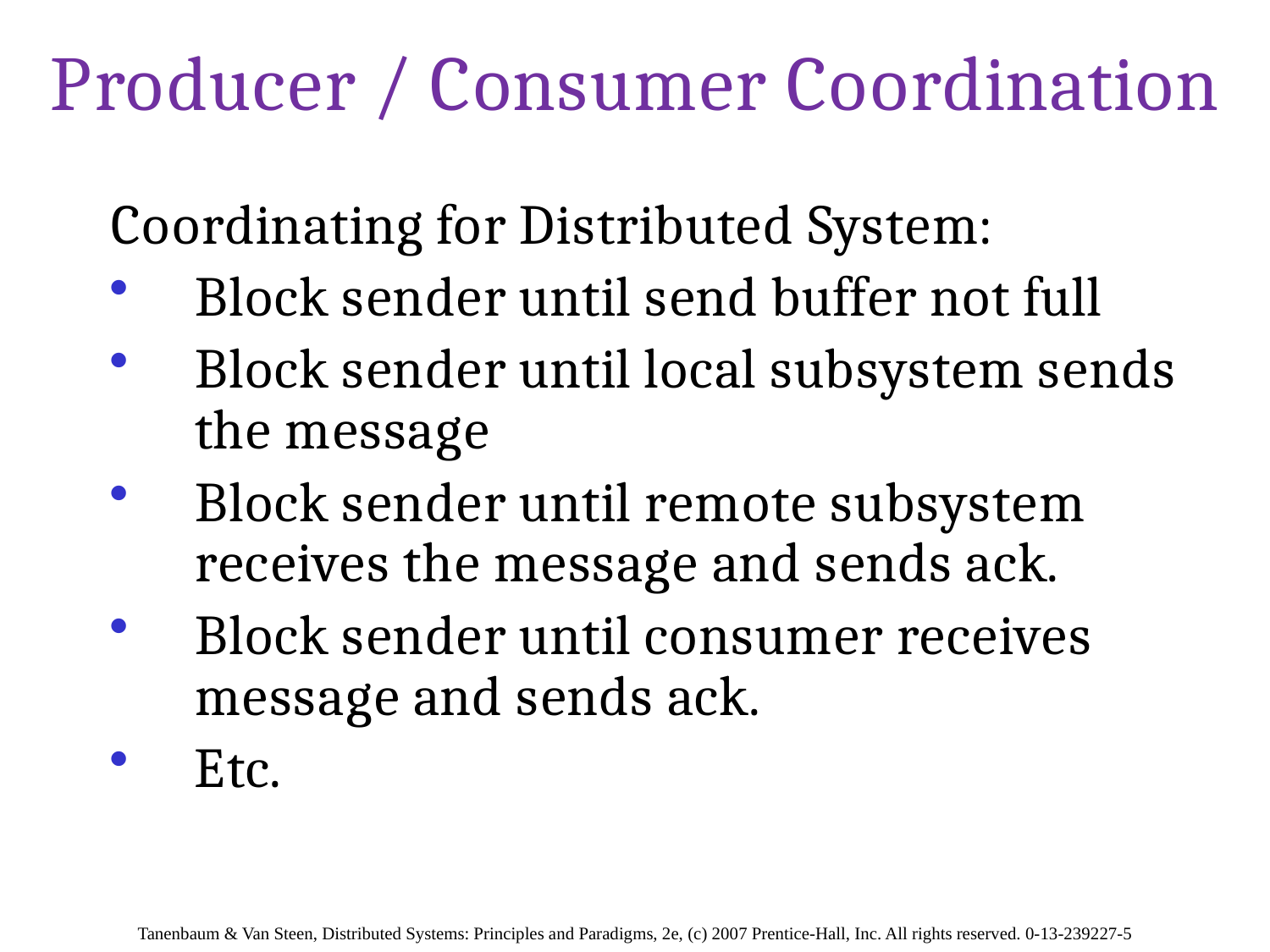

# Producer / Consumer Coordination
Coordinating for Distributed System:
Block sender until send buffer not full
Block sender until local subsystem sends the message
Block sender until remote subsystem receives the message and sends ack.
Block sender until consumer receives message and sends ack.
Etc.
Tanenbaum & Van Steen, Distributed Systems: Principles and Paradigms, 2e, (c) 2007 Prentice-Hall, Inc. All rights reserved. 0-13-239227-5